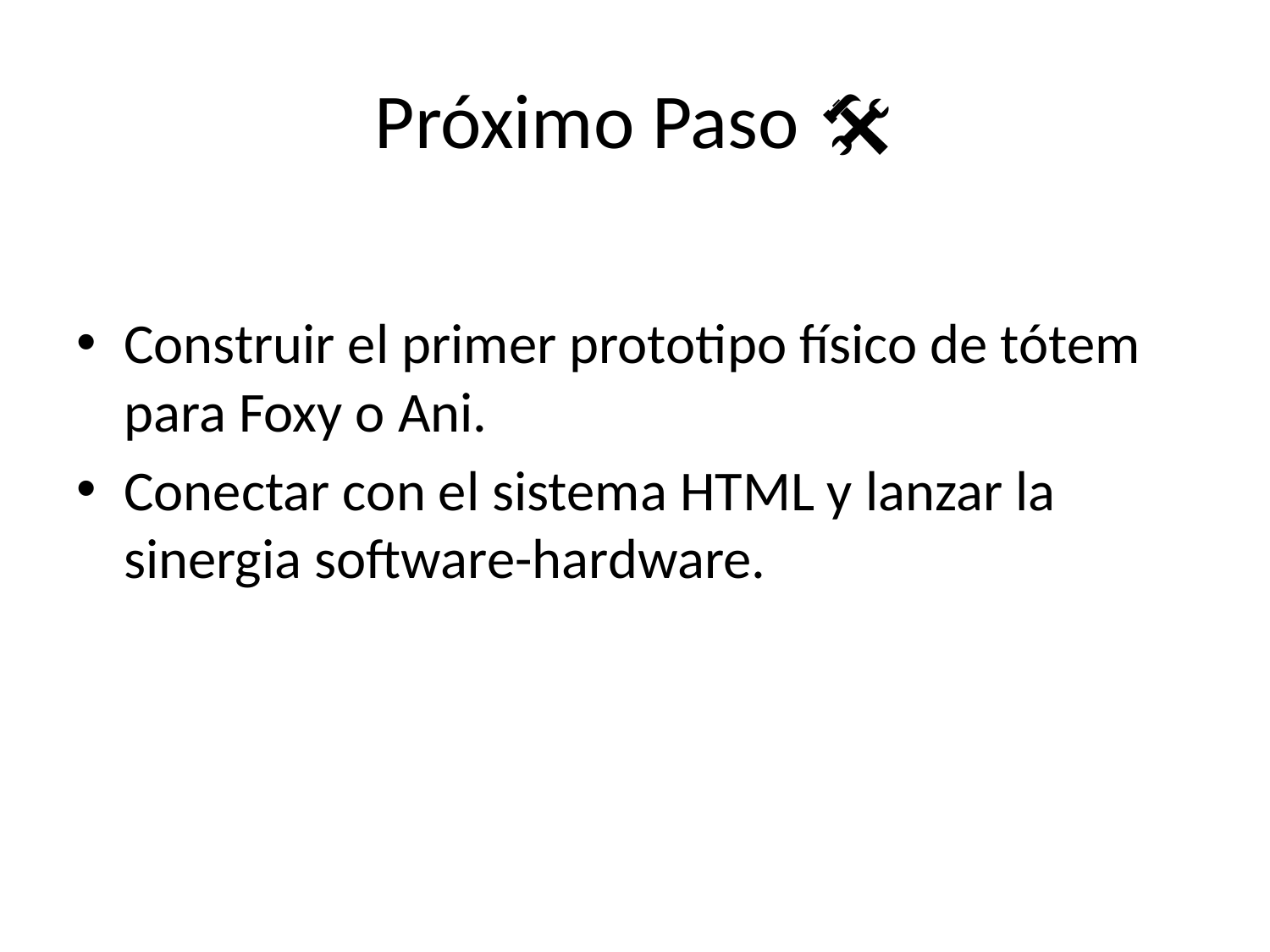

# Próximo Paso 🛠️

Construir el primer prototipo físico de tótem para Foxy o Ani.
Conectar con el sistema HTML y lanzar la sinergia software-hardware.